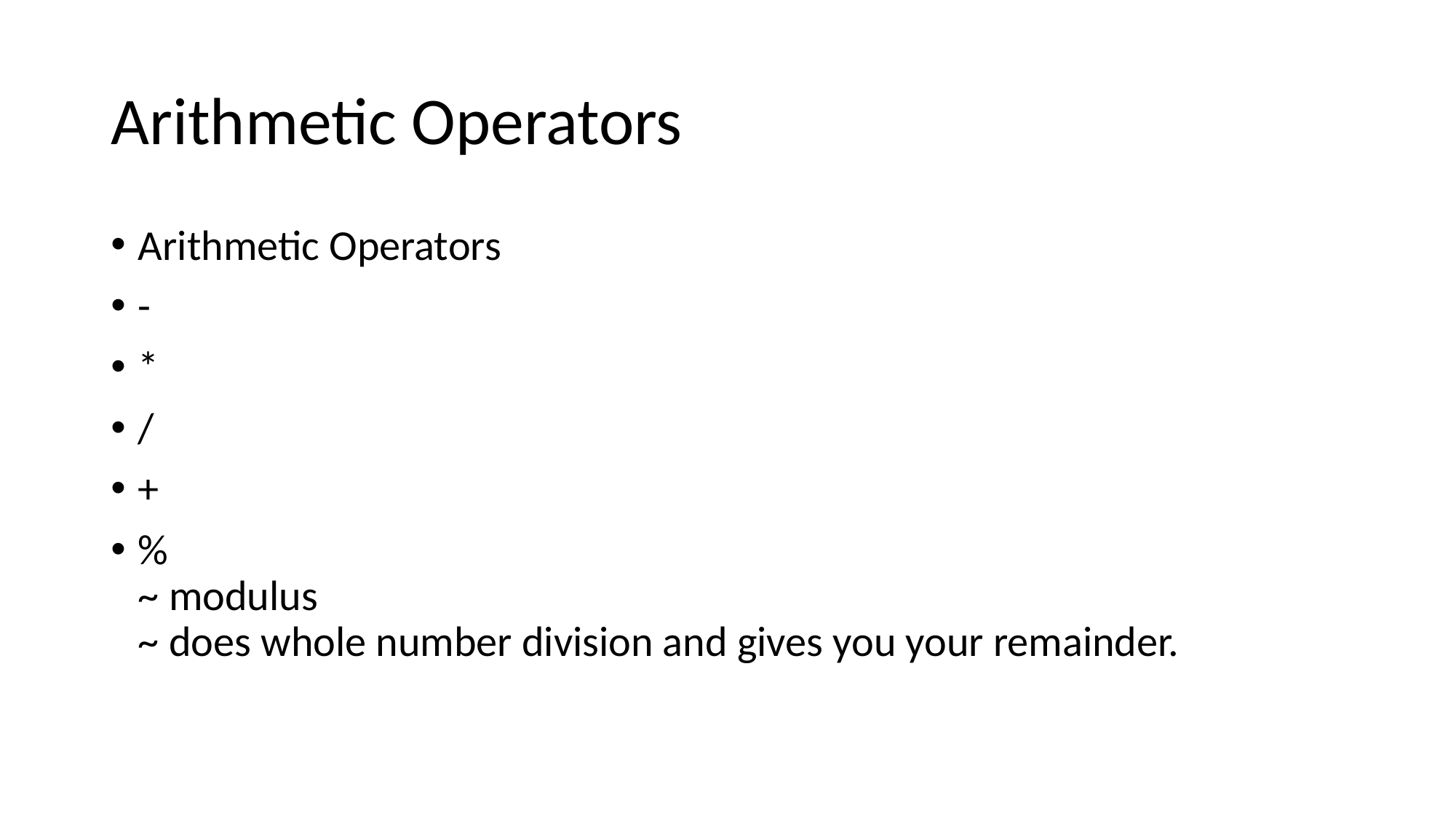

# Arithmetic Operators
Arithmetic Operators
-
*
/
+
%
~ modulus
~ does whole number division and gives you your remainder.